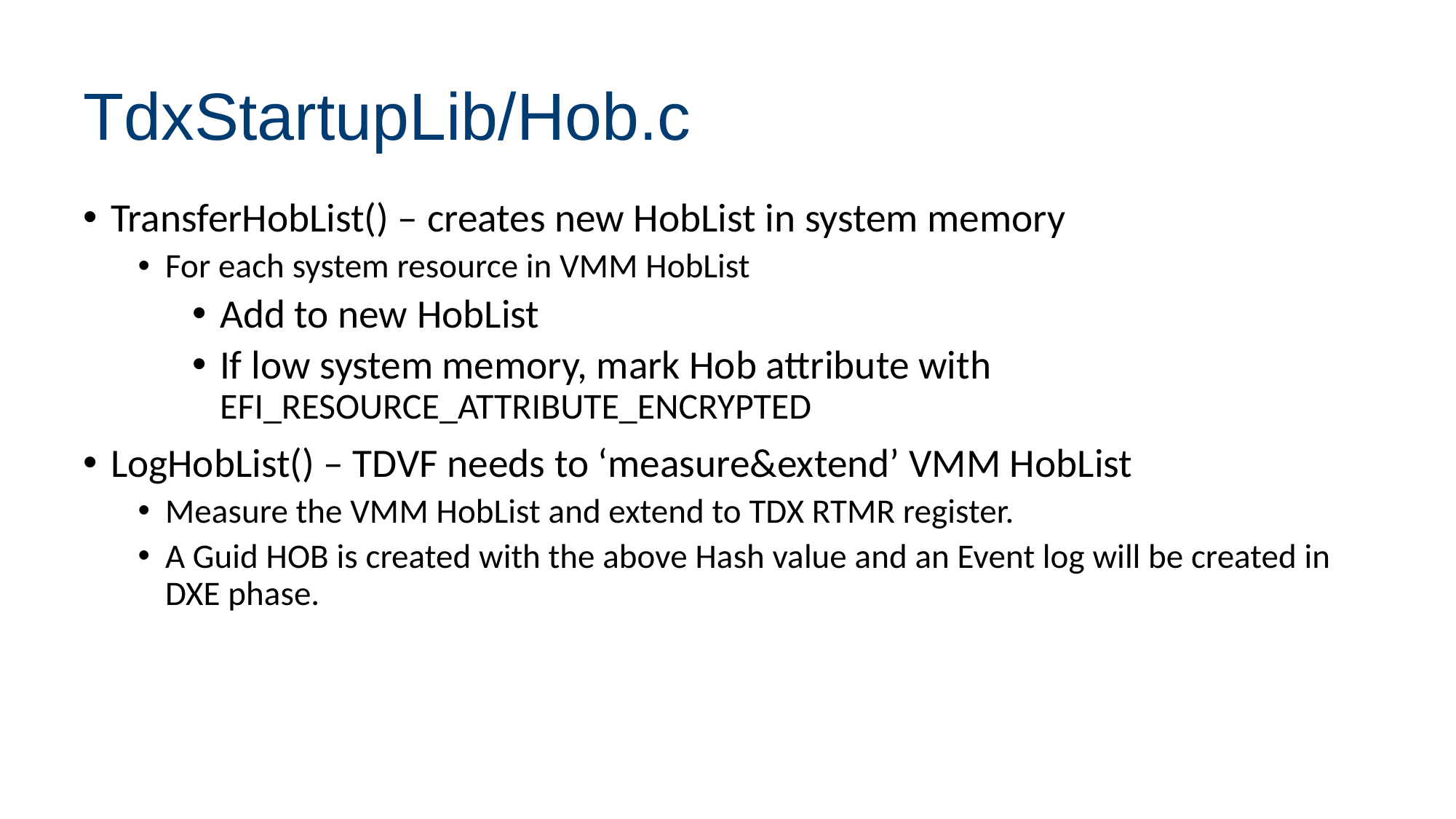

# TdxStartupLib/Hob.c
TransferHobList() – creates new HobList in system memory
For each system resource in VMM HobList
Add to new HobList
If low system memory, mark Hob attribute with EFI_RESOURCE_ATTRIBUTE_ENCRYPTED
LogHobList() – TDVF needs to ‘measure&extend’ VMM HobList
Measure the VMM HobList and extend to TDX RTMR register.
A Guid HOB is created with the above Hash value and an Event log will be created in DXE phase.